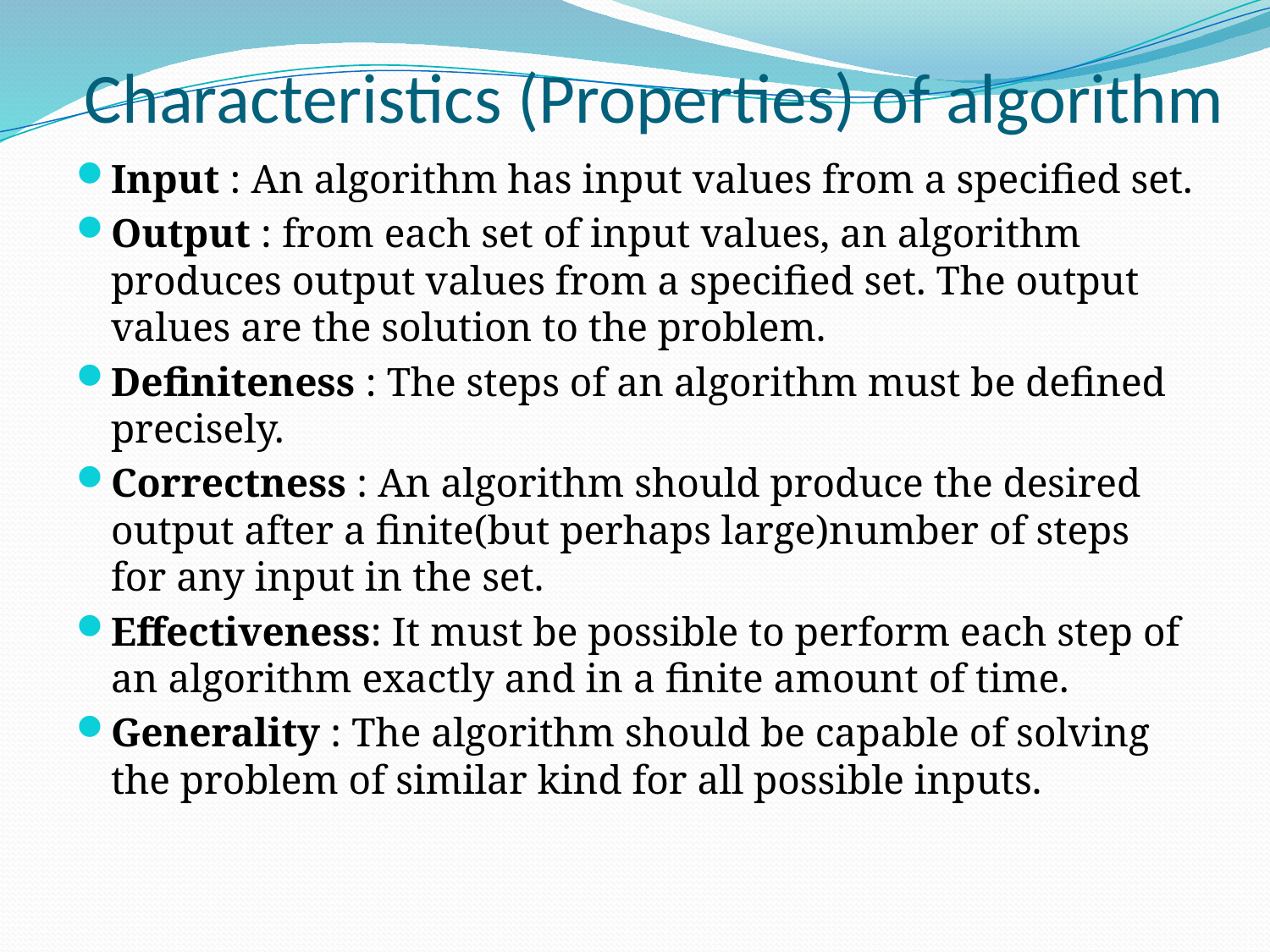

# Characteristics (Properties) of algorithm
Input : An algorithm has input values from a specified set.
Output : from each set of input values, an algorithm produces output values from a specified set. The output values are the solution to the problem.
Definiteness : The steps of an algorithm must be defined precisely.
Correctness : An algorithm should produce the desired output after a finite(but perhaps large)number of steps for any input in the set.
Effectiveness: It must be possible to perform each step of an algorithm exactly and in a finite amount of time.
Generality : The algorithm should be capable of solving the problem of similar kind for all possible inputs.